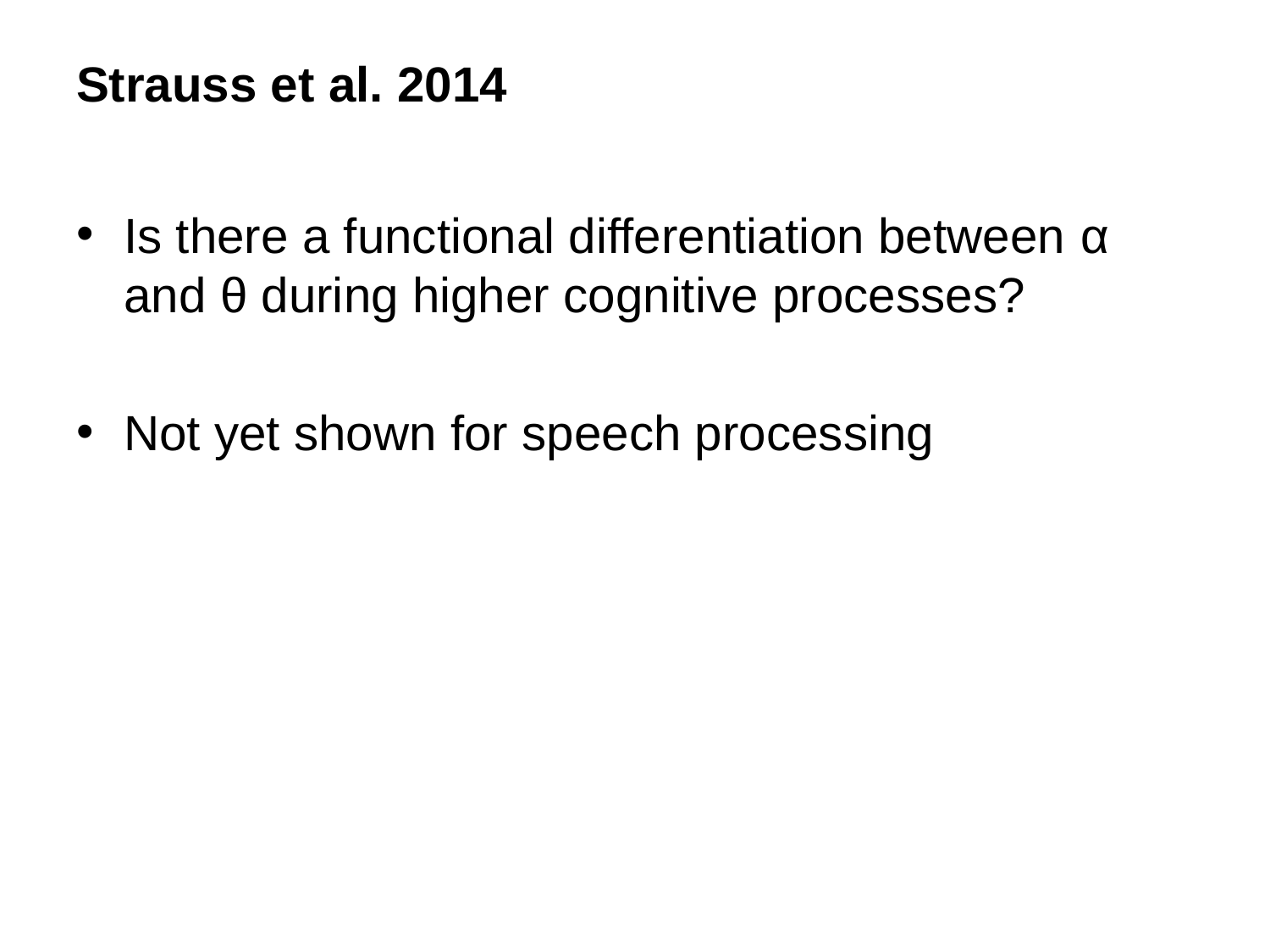

# Strauss et al. 2014
Is there a functional differentiation between α and θ during higher cognitive processes?

Not yet shown for speech processing